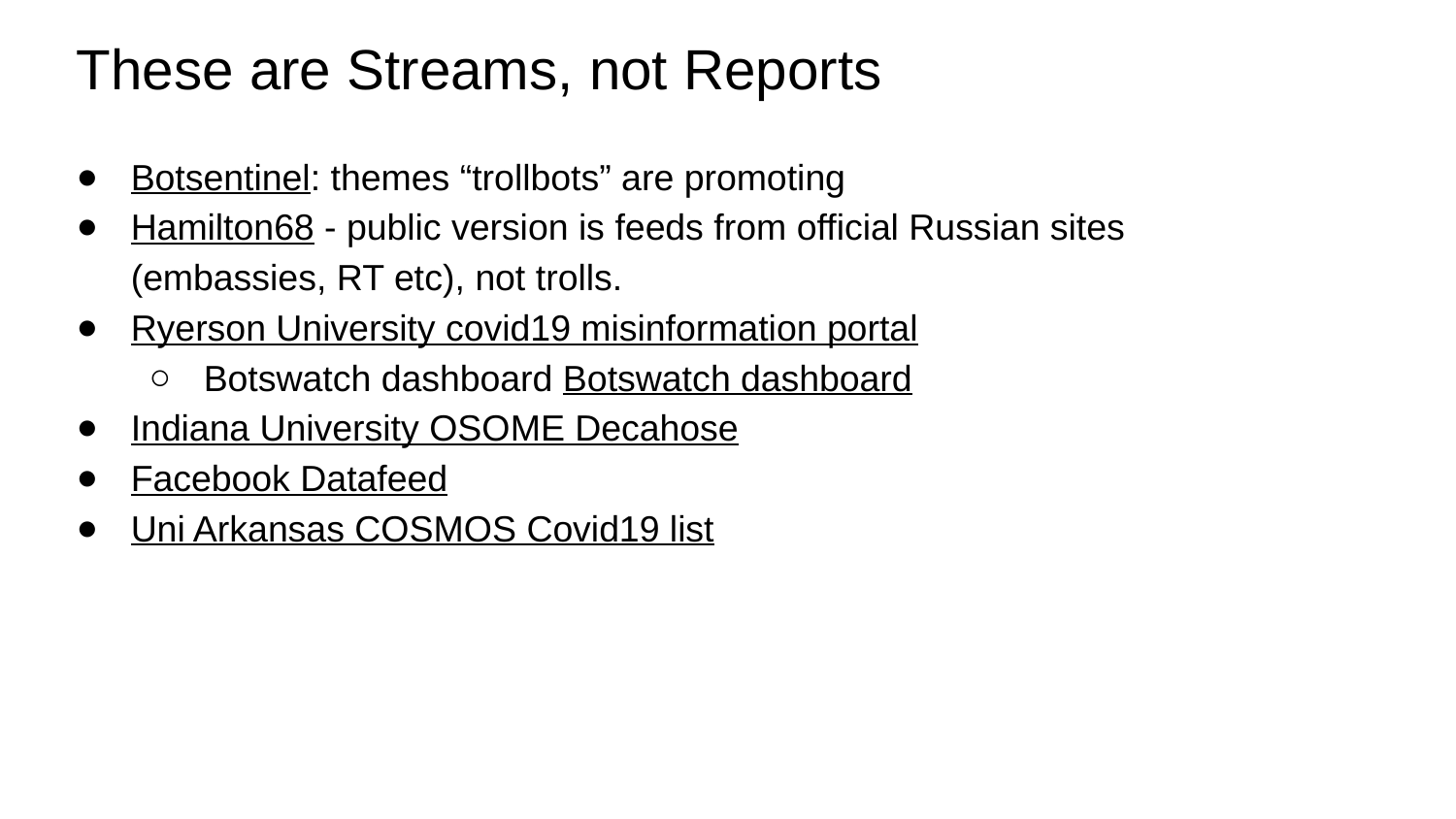

# These are Streams, not Reports
Botsentinel: themes “trollbots” are promoting
Hamilton68 - public version is feeds from official Russian sites (embassies, RT etc), not trolls.
Ryerson University covid19 misinformation portal
Botswatch dashboard Botswatch dashboard
Indiana University OSOME Decahose
Facebook Datafeed
Uni Arkansas COSMOS Covid19 list